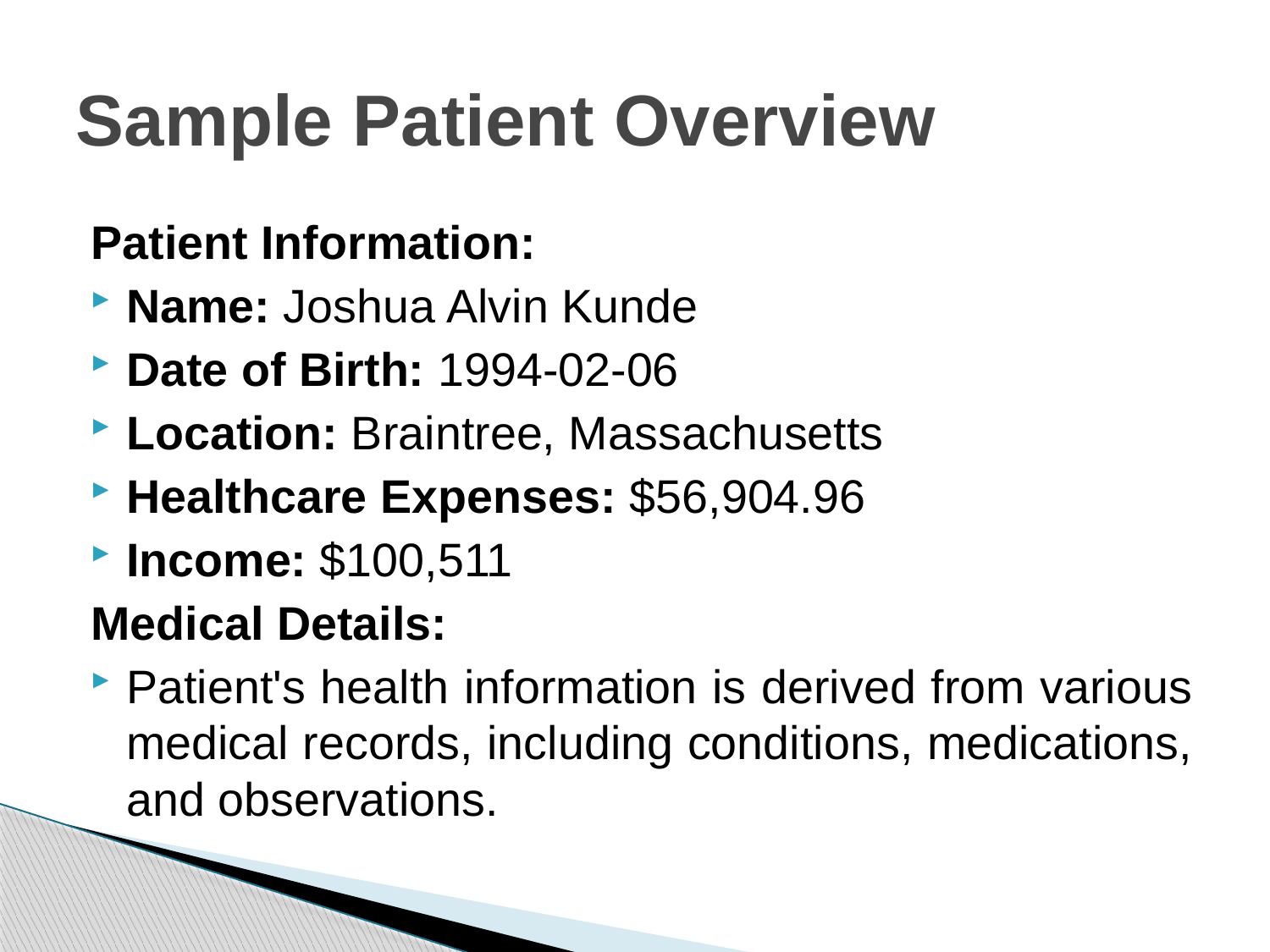

# Sample Patient Overview
Patient Information:
Name: Joshua Alvin Kunde
Date of Birth: 1994-02-06
Location: Braintree, Massachusetts
Healthcare Expenses: $56,904.96
Income: $100,511
Medical Details:
Patient's health information is derived from various medical records, including conditions, medications, and observations.